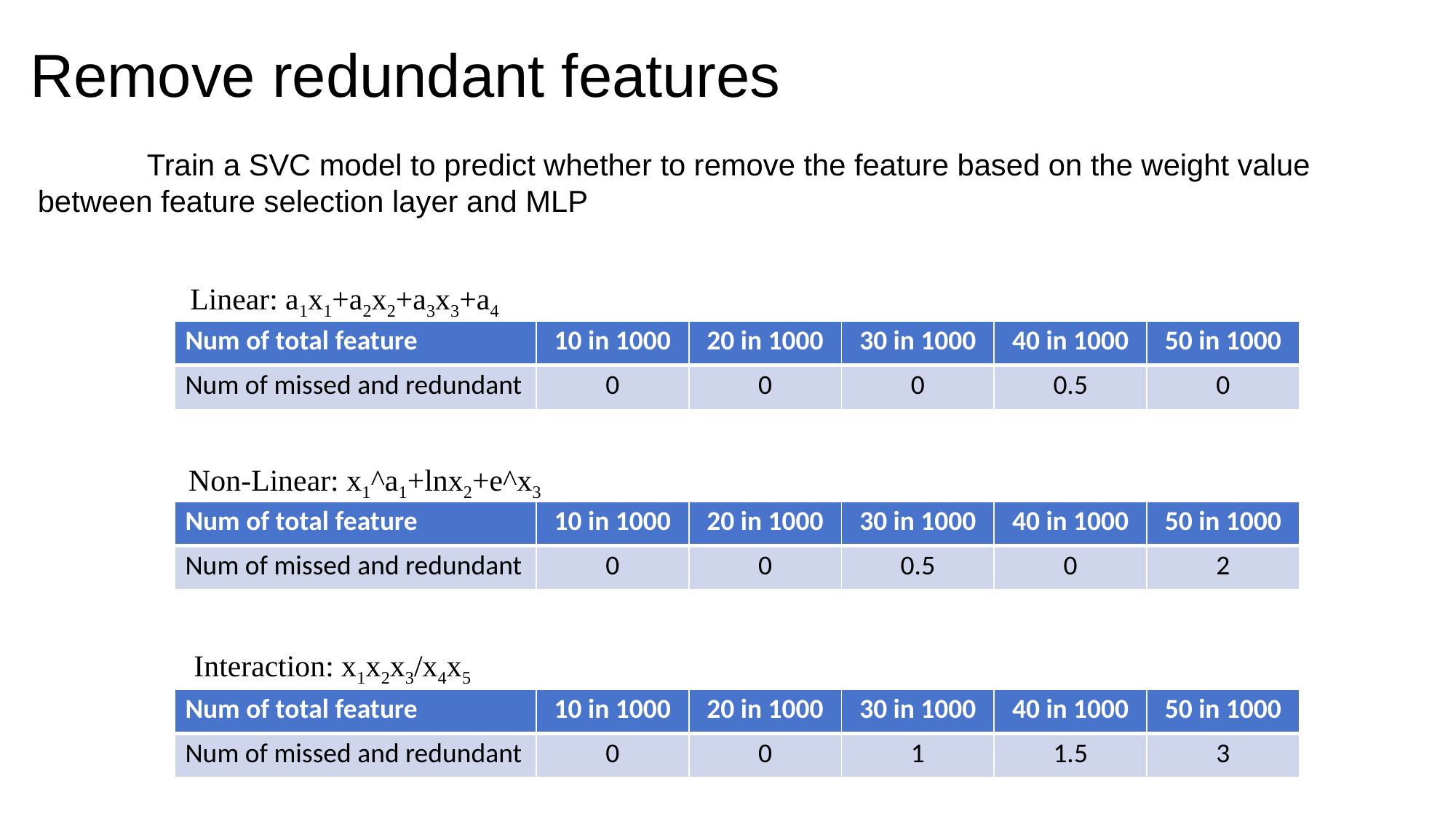

Remove redundant features
	Train a SVC model to predict whether to remove the feature based on the weight value between feature selection layer and MLP
Linear: a1x1+a2x2+a3x3+a4
| Num of total feature |
| --- |
| Num of missed and redundant |
| 10 in 1000 | 20 in 1000 | 30 in 1000 | 40 in 1000 | 50 in 1000 |
| --- | --- | --- | --- | --- |
| 0 | 0 | 0 | 0.5 | 0 |
Non-Linear: x1^a1+lnx2+e^x3
| Num of total feature |
| --- |
| Num of missed and redundant |
| 10 in 1000 | 20 in 1000 | 30 in 1000 | 40 in 1000 | 50 in 1000 |
| --- | --- | --- | --- | --- |
| 0 | 0 | 0.5 | 0 | 2 |
Interaction: x1x2x3/x4x5
| Num of total feature |
| --- |
| Num of missed and redundant |
| 10 in 1000 | 20 in 1000 | 30 in 1000 | 40 in 1000 | 50 in 1000 |
| --- | --- | --- | --- | --- |
| 0 | 0 | 1 | 1.5 | 3 |